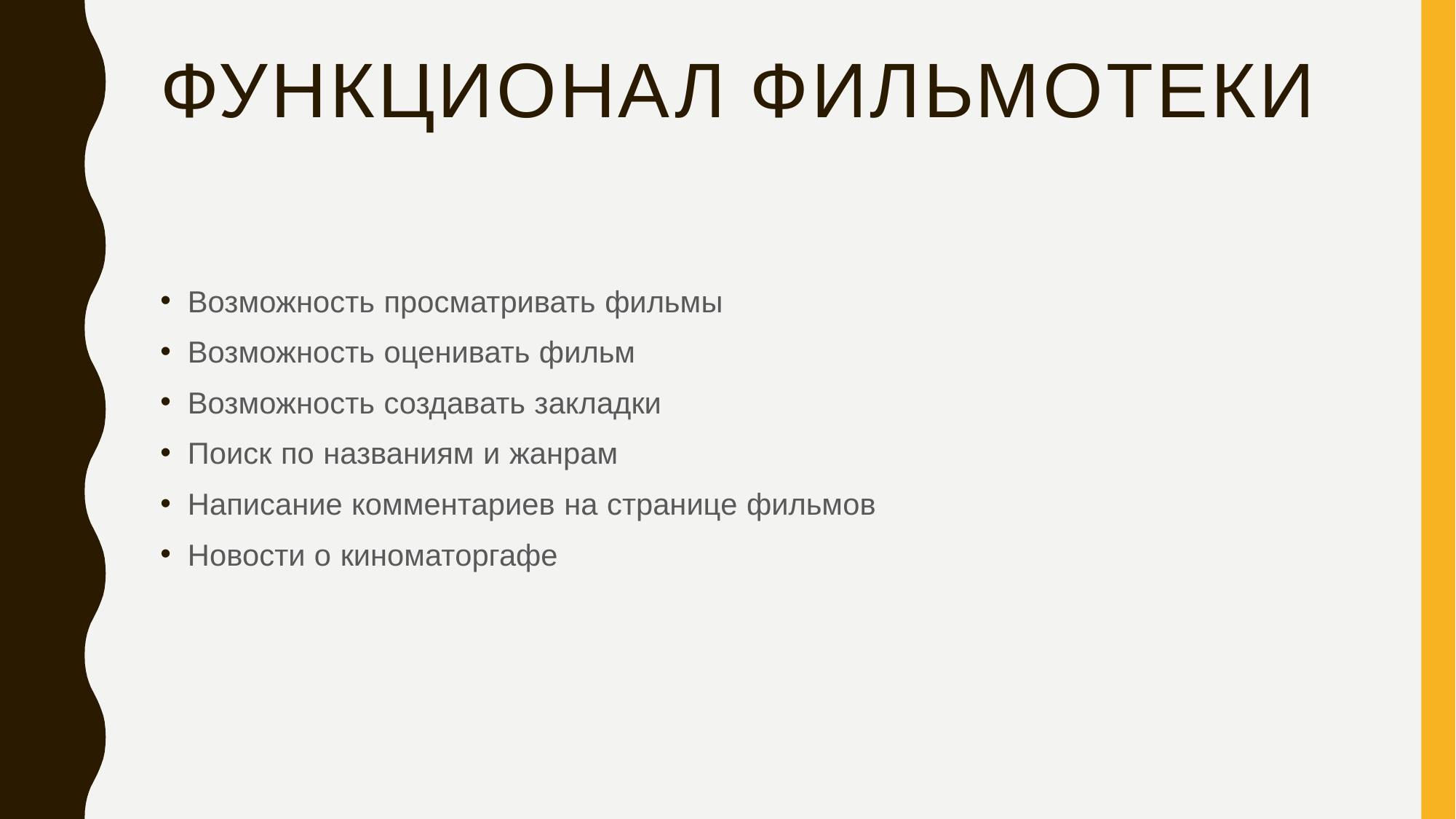

# Функционал фильмотеки
Возможность просматривать фильмы
Возможность оценивать фильм
Возможность создавать закладки
Поиск по названиям и жанрам
Написание комментариев на странице фильмов
Новости о киноматоргафе